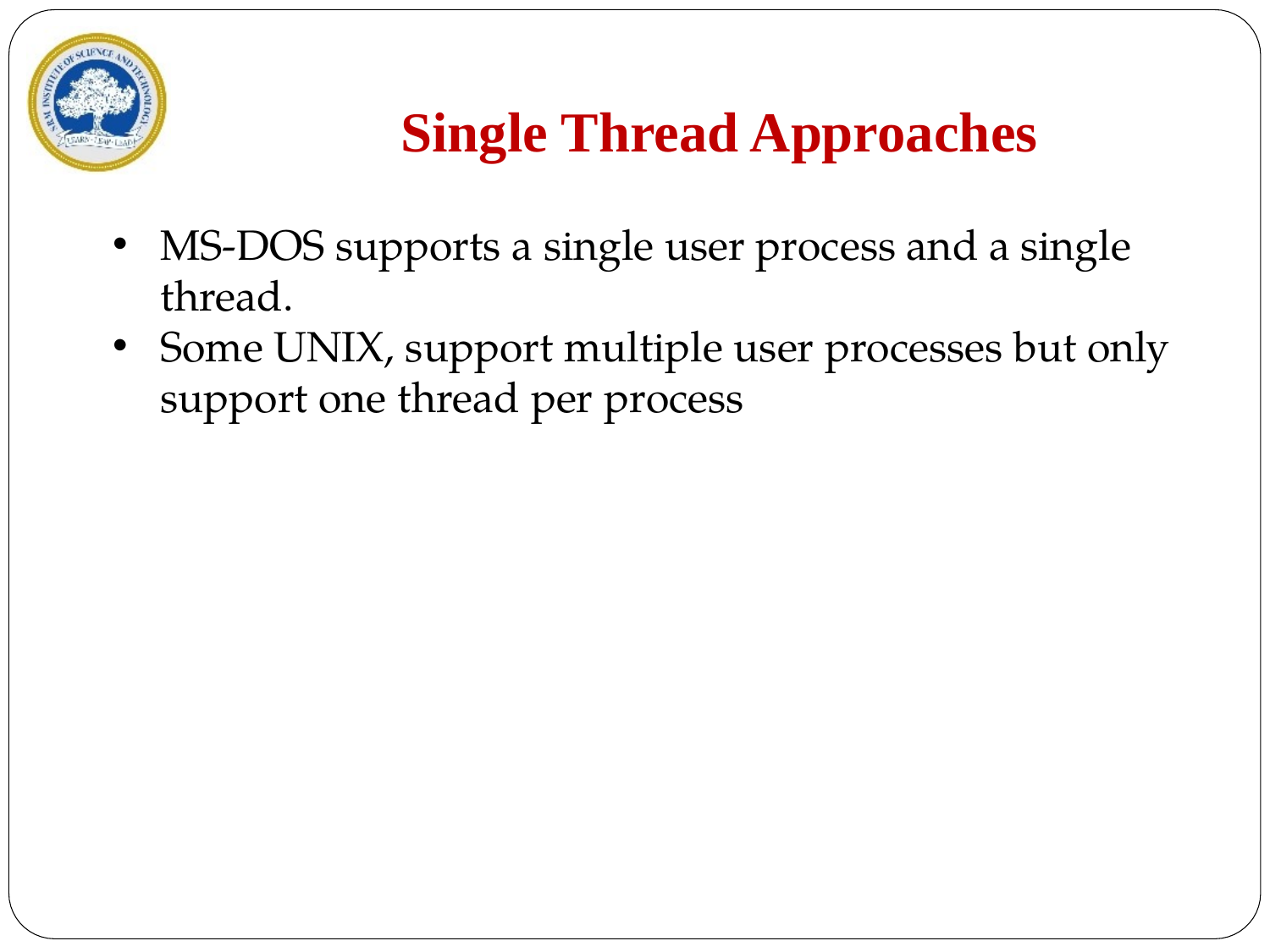

Single Thread Approaches
MS-DOS supports a single user process and a single thread.
Some UNIX, support multiple user processes but only support one thread per process